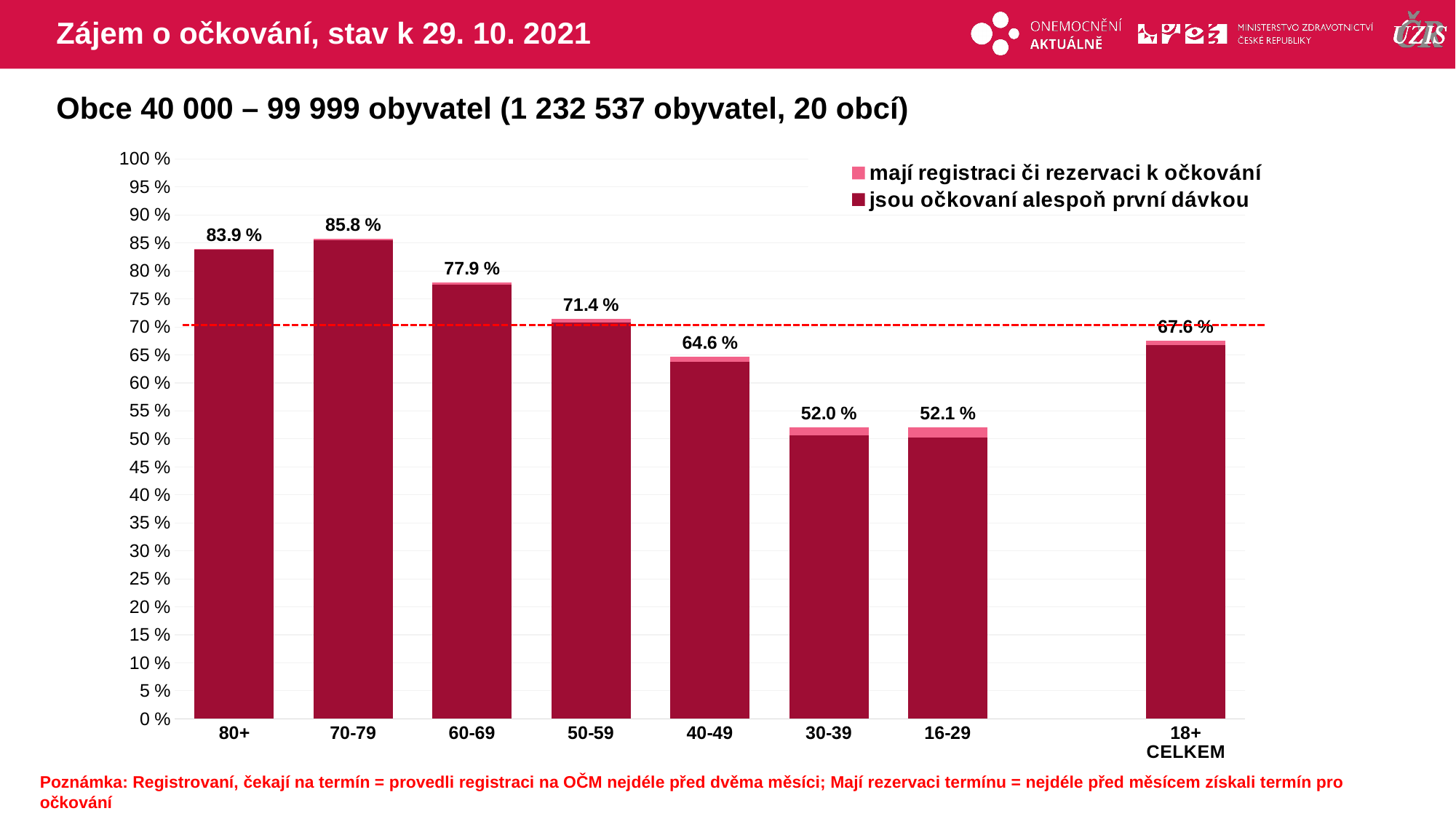

# Zájem o očkování, stav k 29. 10. 2021
Obce 40 000 – 99 999 obyvatel (1 232 537 obyvatel, 20 obcí)

### Chart

| Category | mají registraci či rezervaci k očkování | jsou očkovaní alespoň první dávkou |
|---|---|---|
| 80+ | 83.92777 | 83.7590801 |
| 70-79 | 85.75926 | 85.5352496 |
| 60-69 | 77.90258 | 77.5635856 |
| 50-59 | 71.41665 | 70.7974635 |
| 40-49 | 64.64958 | 63.7635095 |
| 30-39 | 52.0458 | 50.6344484 |
| 16-29 | 52.07101 | 50.2868283 |
|  | None | None |
| 18+ CELKEM | 67.58638 | 66.7462889 |
Poznámka: Registrovaní, čekají na termín = provedli registraci na OČM nejdéle před dvěma měsíci; Mají rezervaci termínu = nejdéle před měsícem získali termín pro očkování